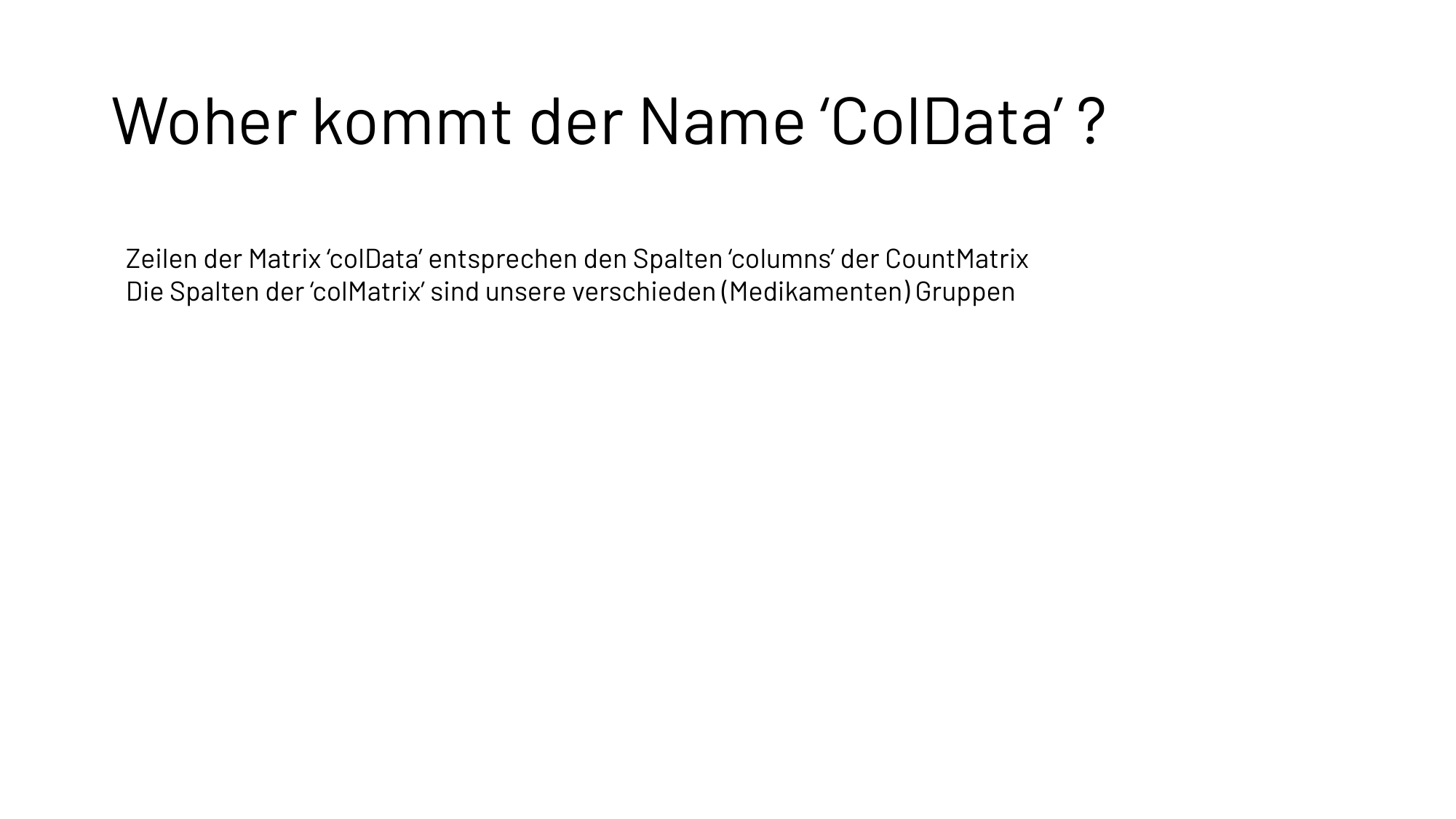

# Woher kommt der Name ‘ColData’ ?
Zeilen der Matrix ‘colData’ entsprechen den Spalten ‘columns’ der CountMatrix
Die Spalten der ‘colMatrix’ sind unsere verschieden (Medikamenten) Gruppen